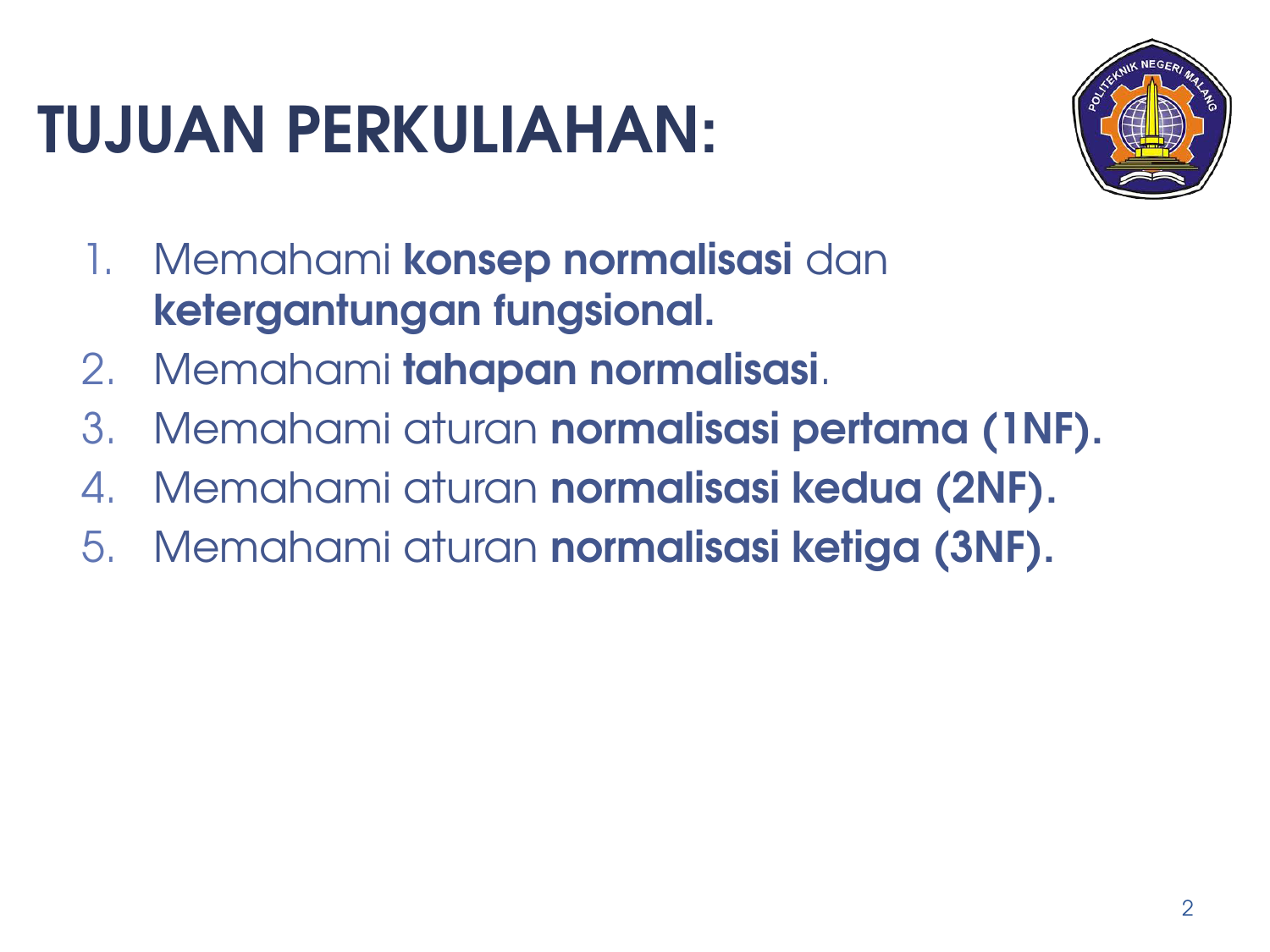

# Tujuan perkuliahan:
Memahami konsep normalisasi dan ketergantungan fungsional.
Memahami tahapan normalisasi.
Memahami aturan normalisasi pertama (1NF).
Memahami aturan normalisasi kedua (2NF).
Memahami aturan normalisasi ketiga (3NF).
2